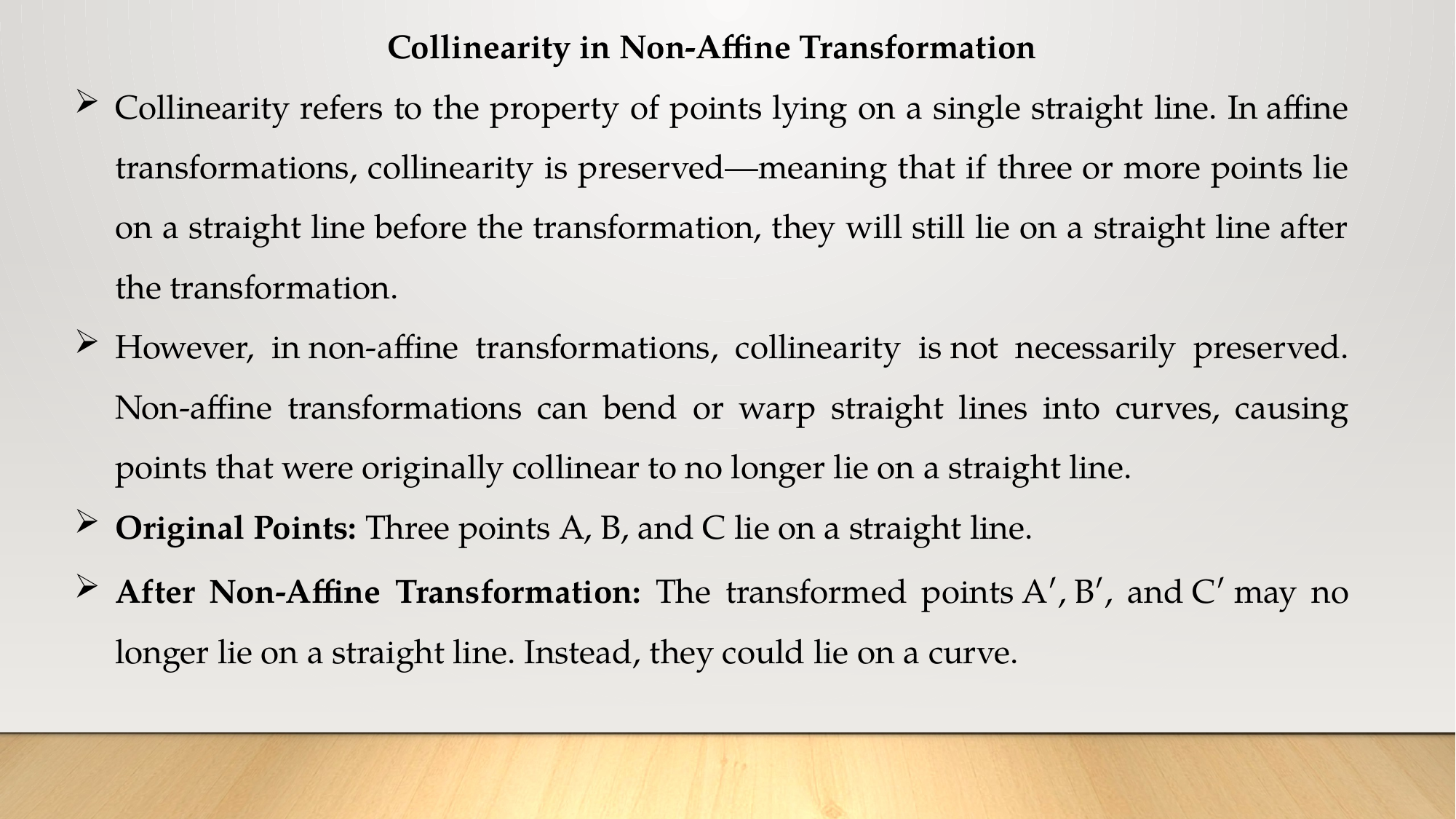

Collinearity in Non-Affine Transformation
Collinearity refers to the property of points lying on a single straight line. In affine transformations, collinearity is preserved—meaning that if three or more points lie on a straight line before the transformation, they will still lie on a straight line after the transformation.
However, in non-affine transformations, collinearity is not necessarily preserved. Non-affine transformations can bend or warp straight lines into curves, causing points that were originally collinear to no longer lie on a straight line.
Original Points: Three points A, B, and C lie on a straight line.
After Non-Affine Transformation: The transformed points A′, B′, and C′ may no longer lie on a straight line. Instead, they could lie on a curve.